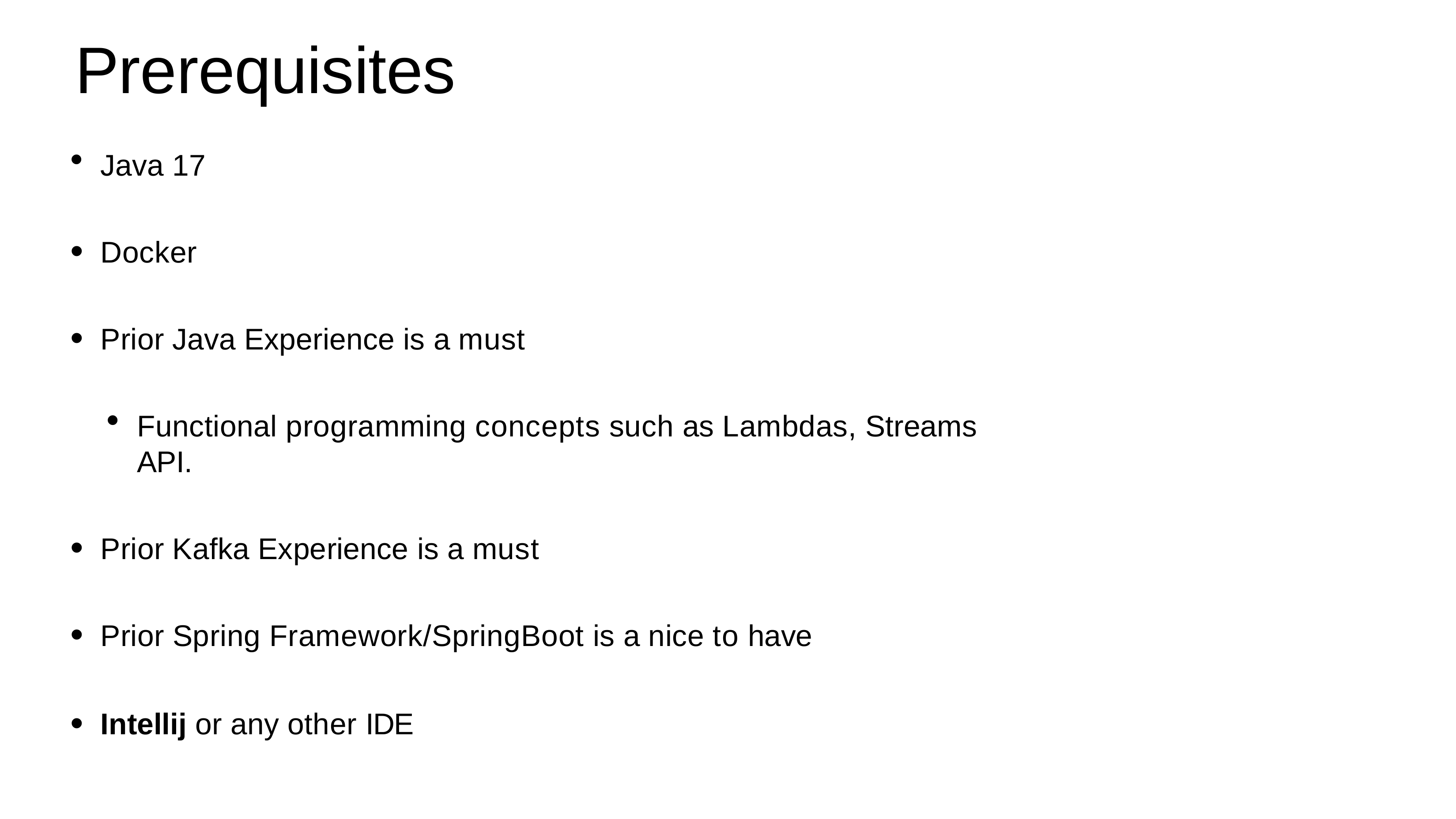

# Prerequisites
Java 17

Docker

Prior Java Experience is a must

Functional programming concepts such as Lambdas, Streams API.

Prior Kafka Experience is a must

Prior Spring Framework/SpringBoot is a nice to have

Intellij or any other IDE